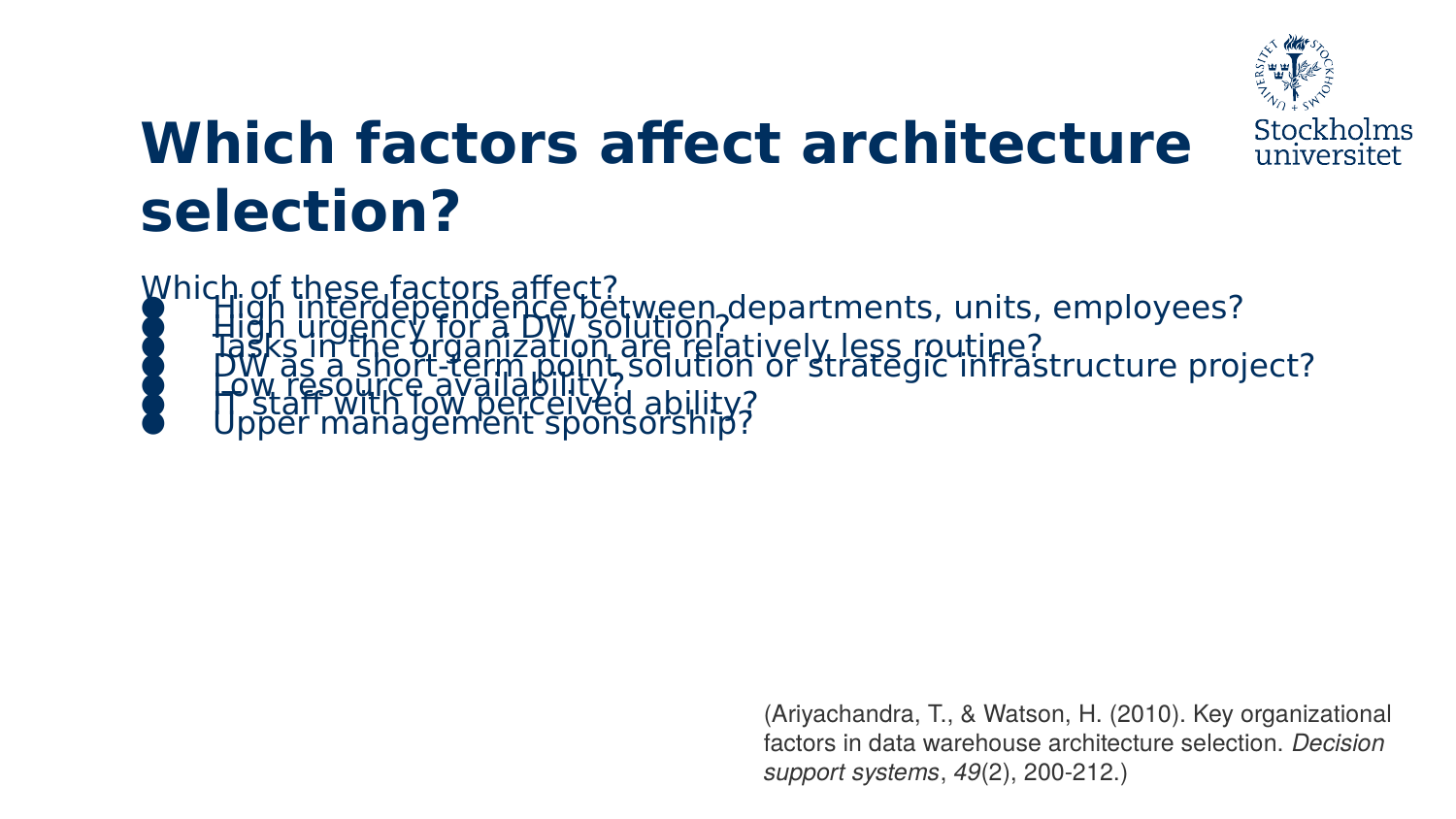

# Which factors affect architecture selection?
Which of these factors affect?
High interdependence between departments, units, employees?
High urgency for a DW solution?
Tasks in the organization are relatively less routine?
DW as a short-term point solution or strategic infrastructure project?
Low resource availability?
IT staff with low perceived ability?
Upper management sponsorship?

(Ariyachandra, T., & Watson, H. (2010). Key organizational factors in data warehouse architecture selection. Decision support systems, 49(2), 200-212.)